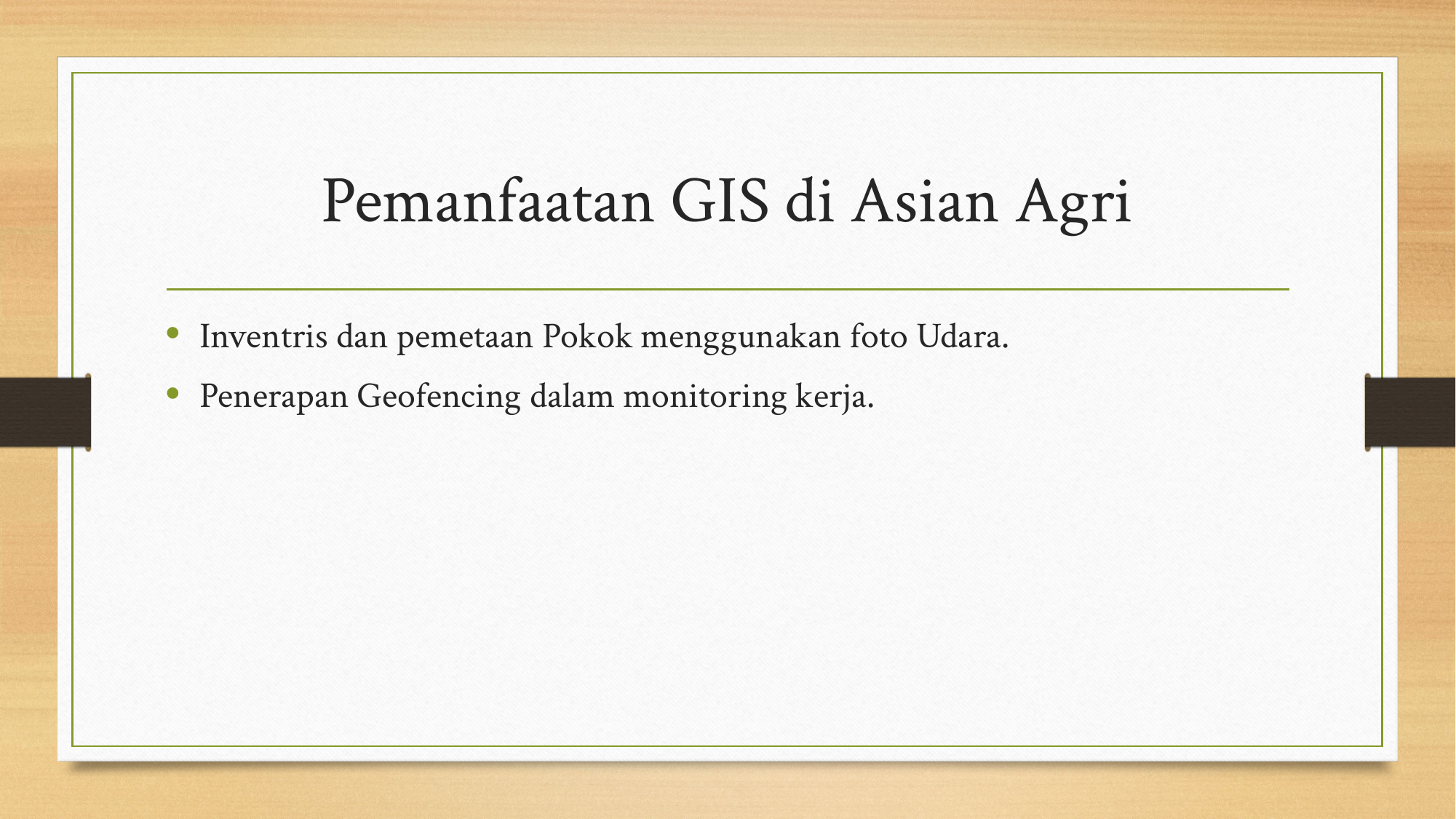

# Pemanfaatan GIS di Asian Agri
Inventris dan pemetaan Pokok menggunakan foto Udara.
Penerapan Geofencing dalam monitoring kerja.